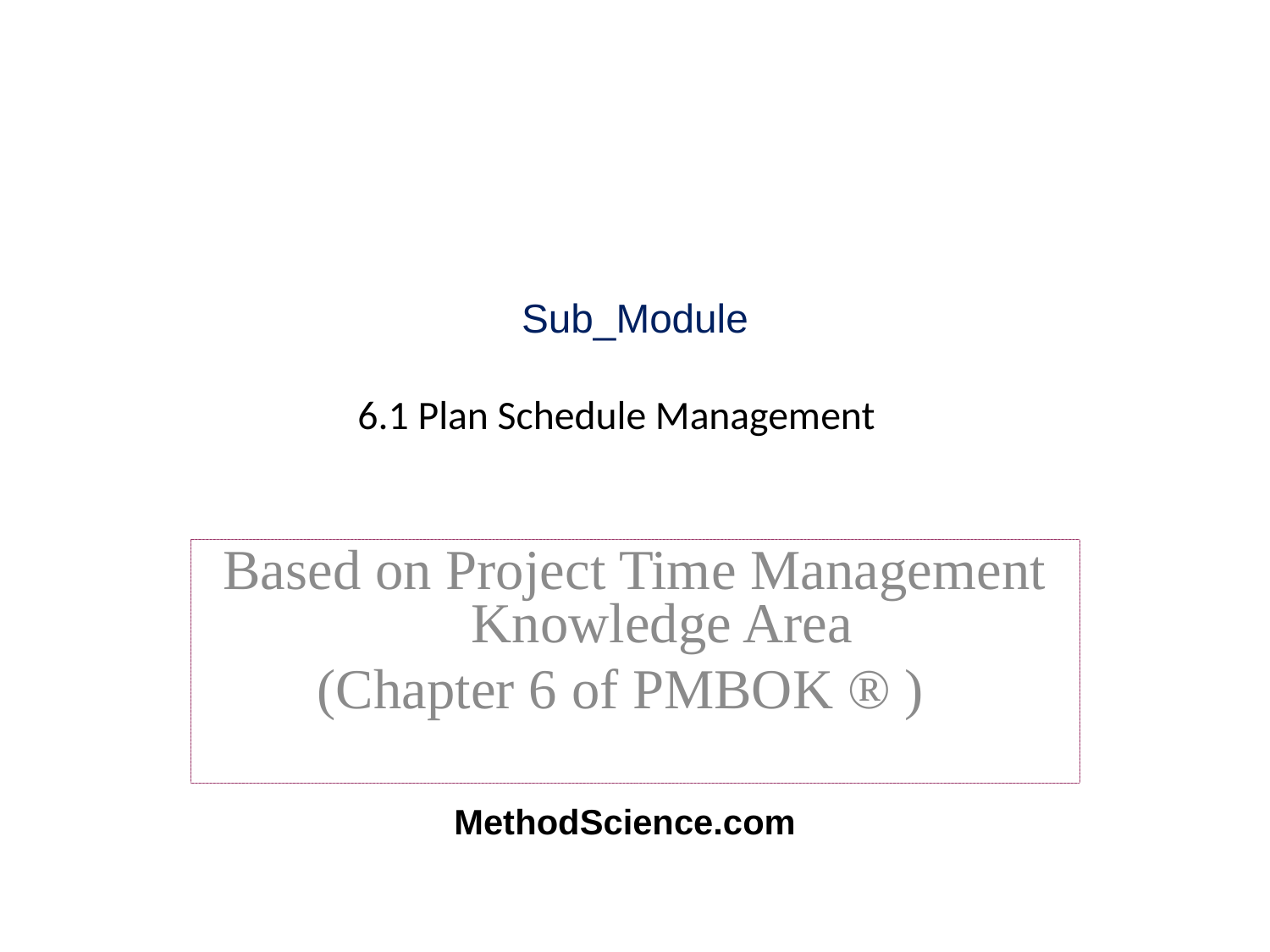

# Sub_Module 6.1 Plan Schedule Management
Based on Project Time Management Knowledge Area
(Chapter 6 of PMBOK ® )
MethodScience.com